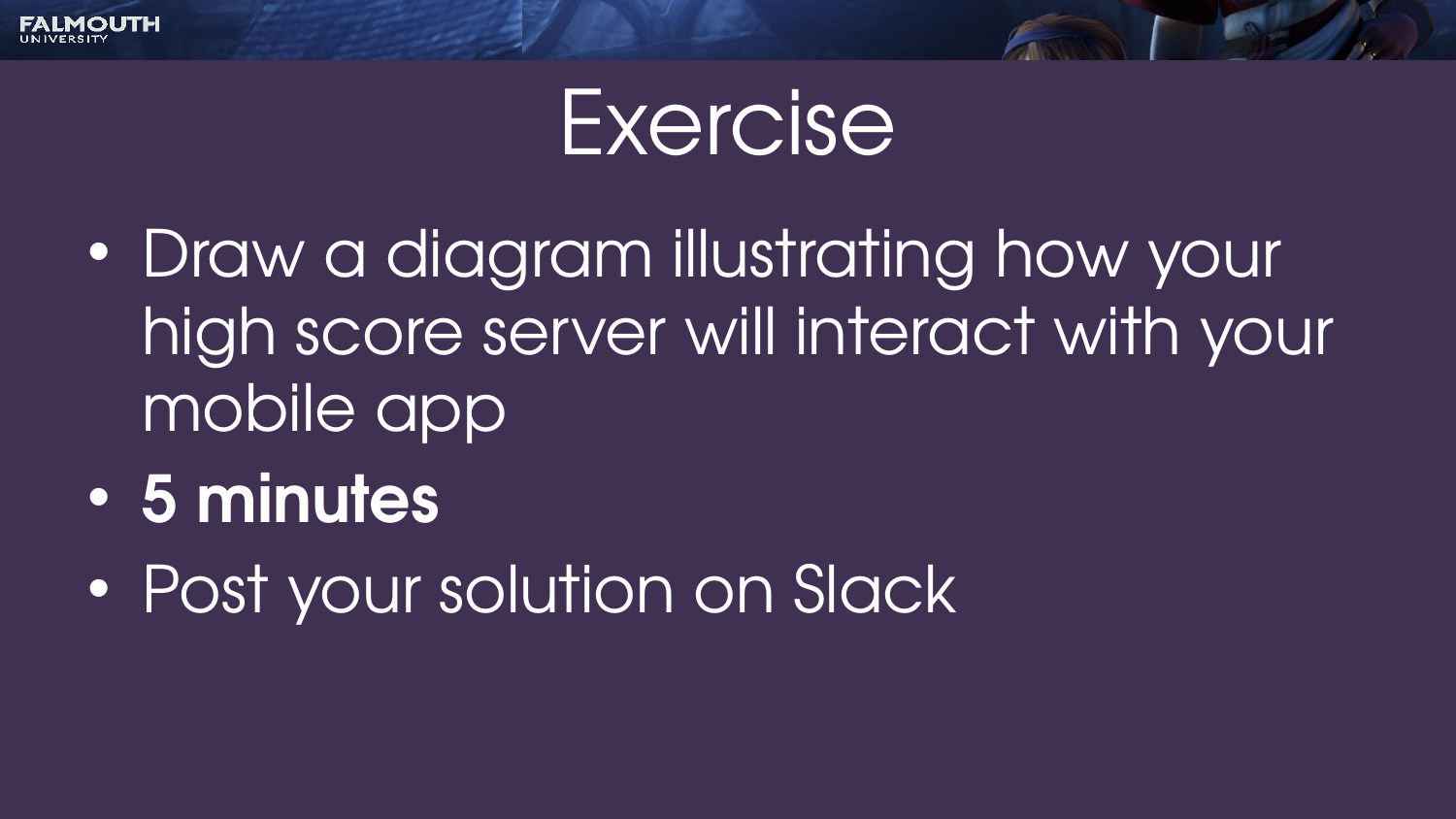

# Exercise
Draw a diagram illustrating how your high score server will interact with your mobile app
5 minutes
Post your solution on Slack